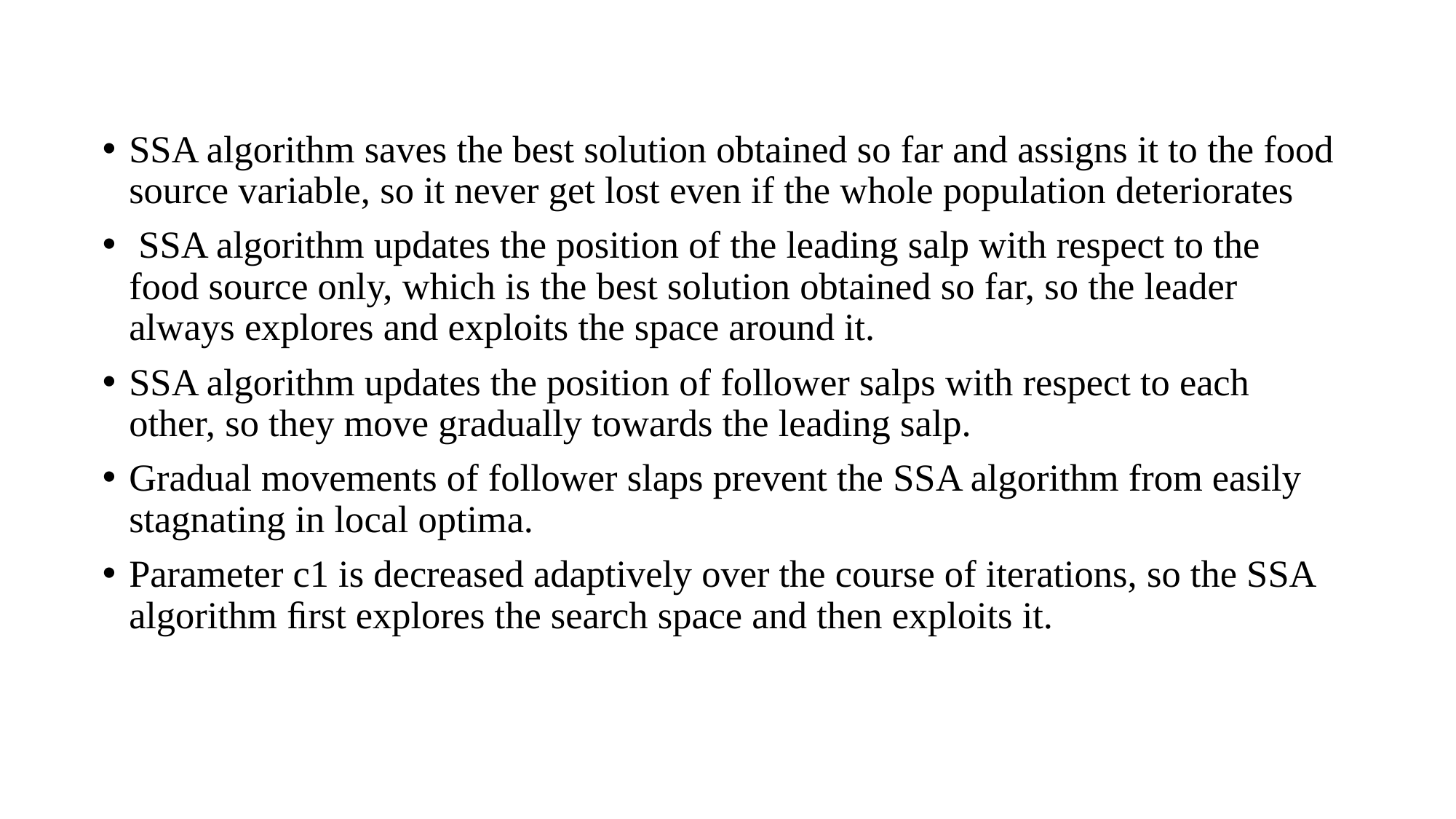

SSA algorithm saves the best solution obtained so far and assigns it to the food source variable, so it never get lost even if the whole population deteriorates
 SSA algorithm updates the position of the leading salp with respect to the food source only, which is the best solution obtained so far, so the leader always explores and exploits the space around it.
SSA algorithm updates the position of follower salps with respect to each other, so they move gradually towards the leading salp.
Gradual movements of follower slaps prevent the SSA algorithm from easily stagnating in local optima.
Parameter c1 is decreased adaptively over the course of iterations, so the SSA algorithm ﬁrst explores the search space and then exploits it.